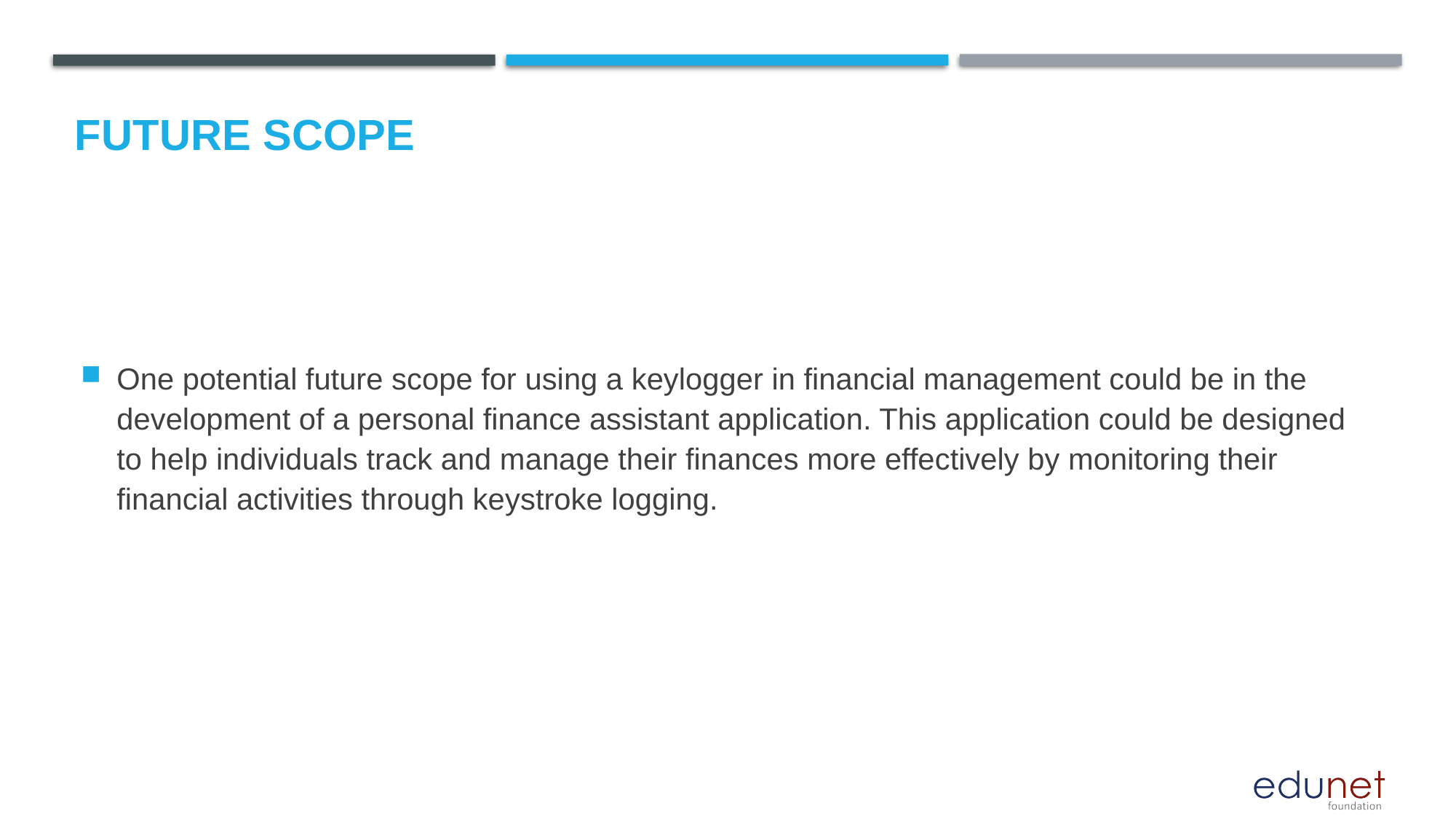

Future scope

One potential future scope for using a keylogger in financial management could be in the development of a personal finance assistant application. This application could be designed to help individuals track and manage their finances more effectively by monitoring their financial activities through keystroke logging.